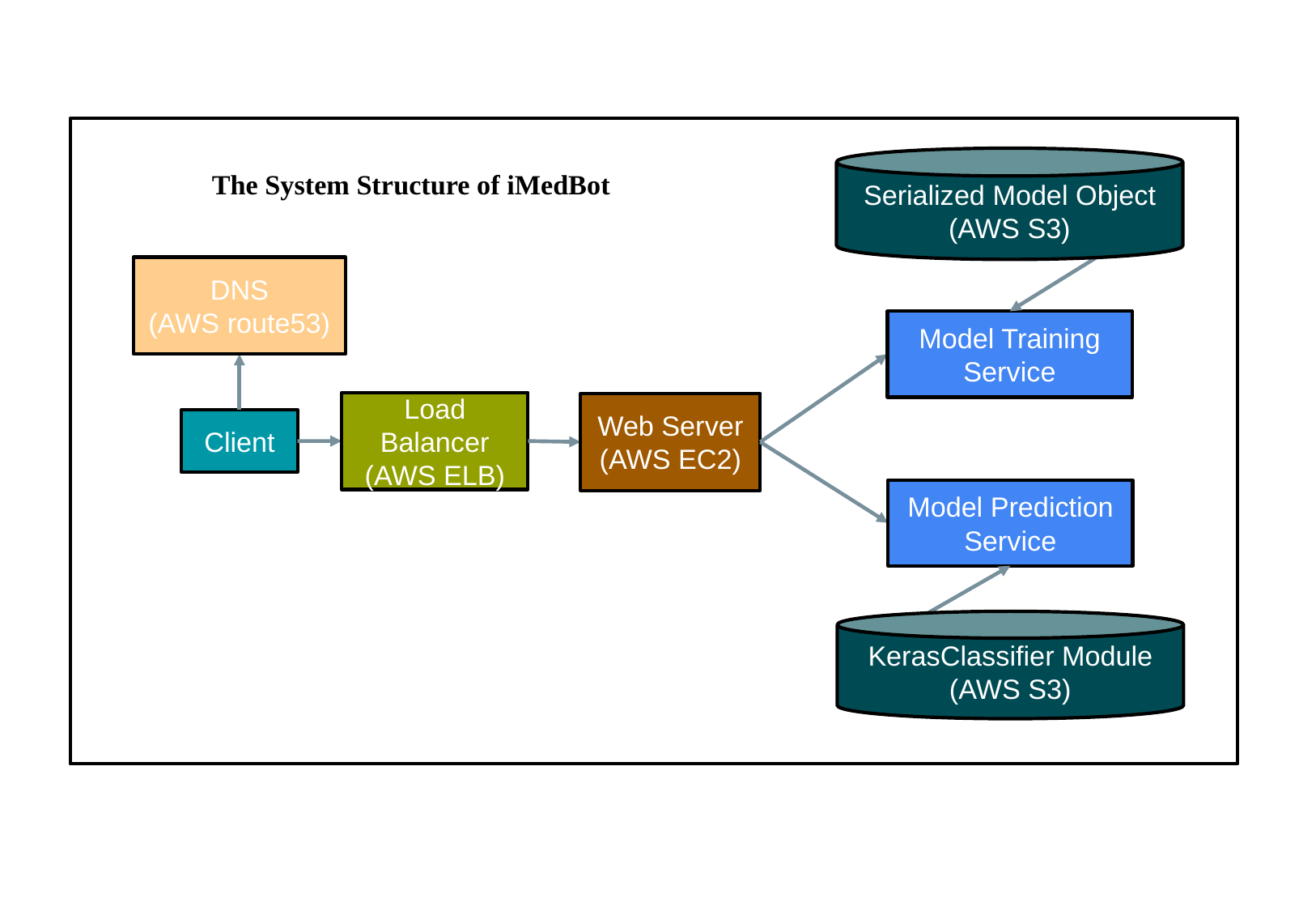

Serialized Model Object (AWS S3)
The System Structure of iMedBot
DNS
(AWS route53)
Model Training Service
Load Balancer
(AWS ELB)
Web Server
(AWS EC2)
Client
Model Prediction Service
KerasClassifier Module
(AWS S3)